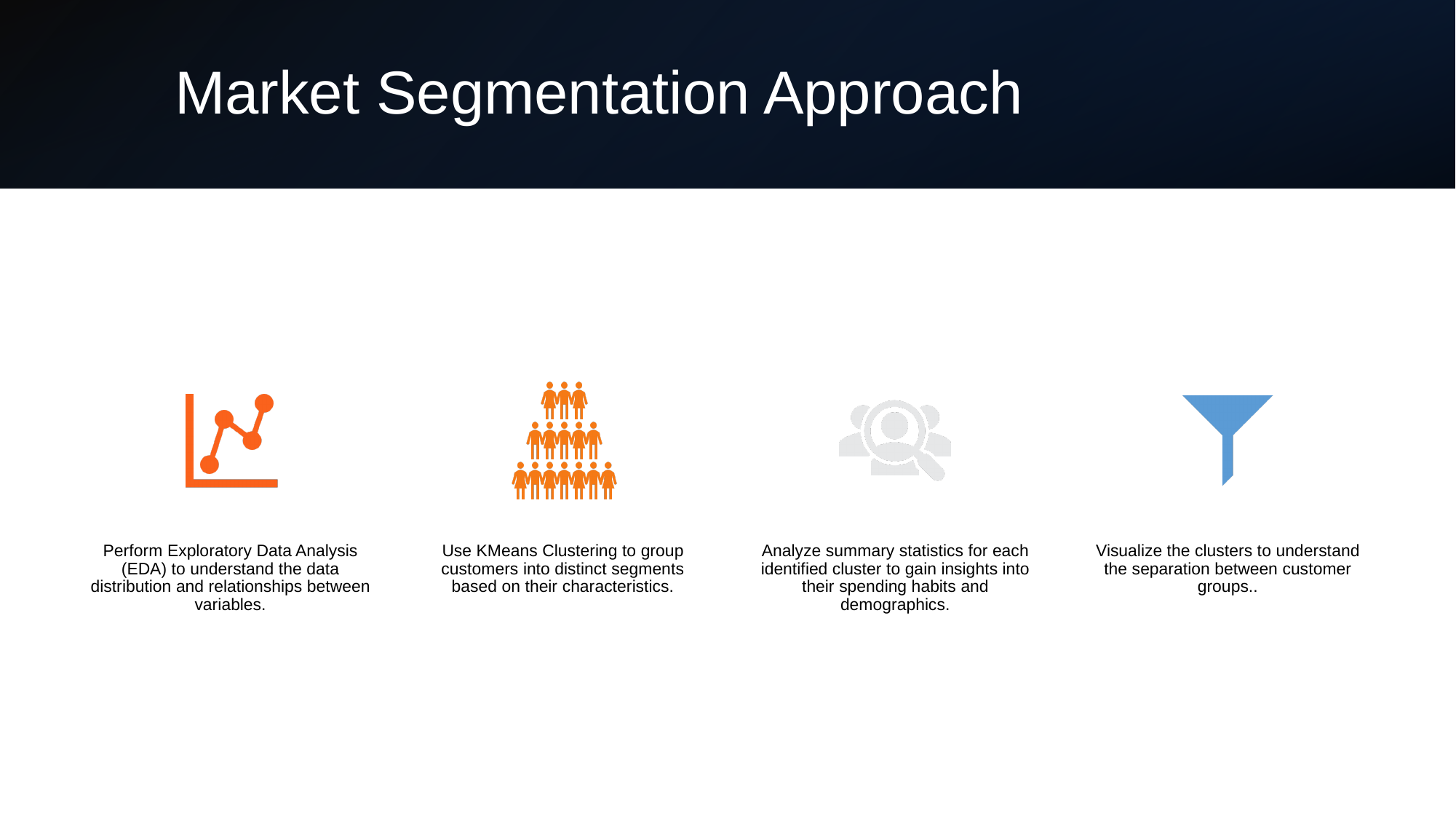

# Market Segmentation Approach
Perform Exploratory Data Analysis (EDA) to understand the data distribution and relationships between variables.
Use KMeans Clustering to group customers into distinct segments based on their characteristics.
Analyze summary statistics for each identified cluster to gain insights into their spending habits and demographics.
Visualize the clusters to understand the separation between customer groups..